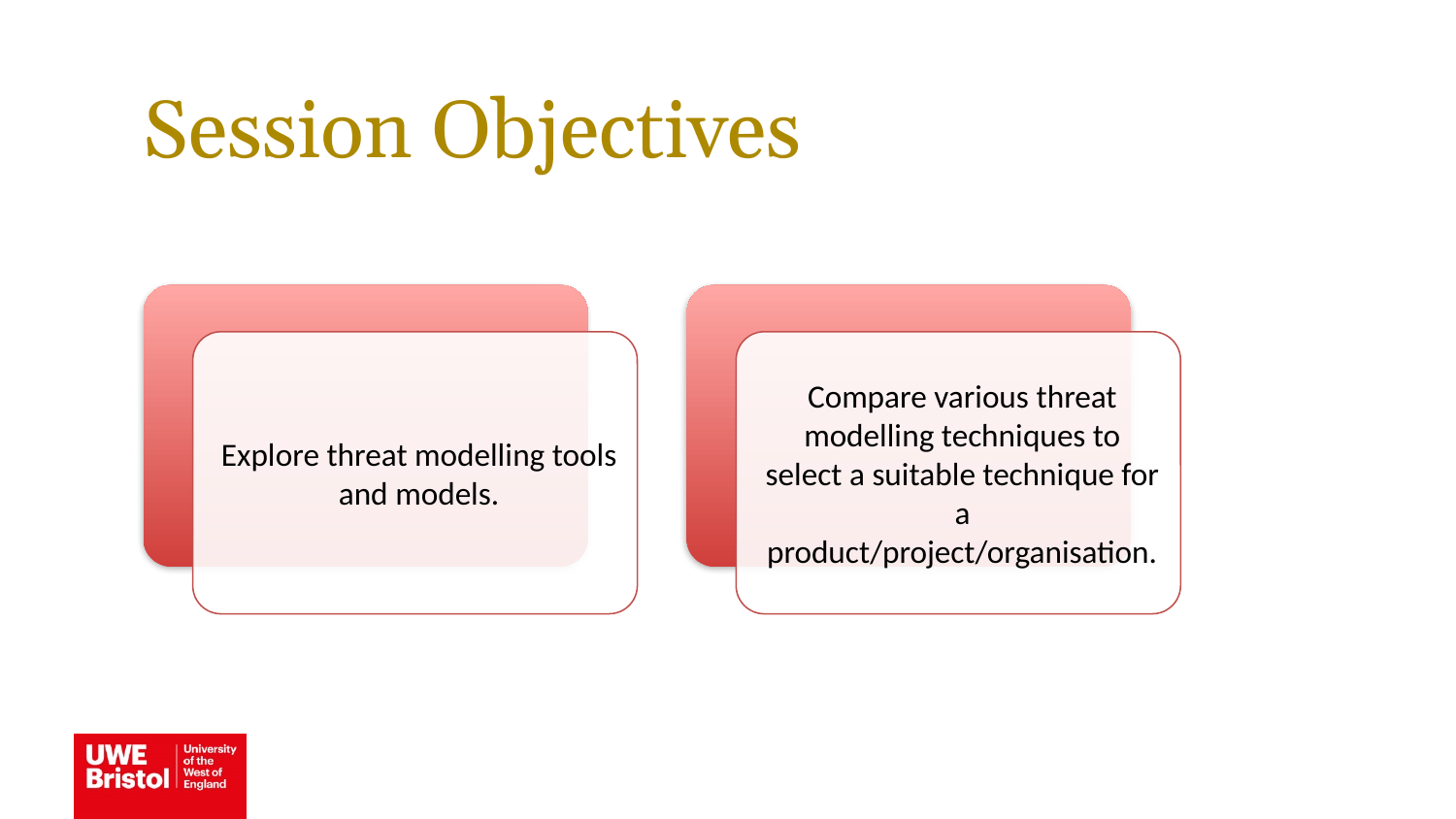

Session Objectives
Explore threat modelling tools and models.
Compare various threat modelling techniques to select a suitable technique for a product/project/organisation.